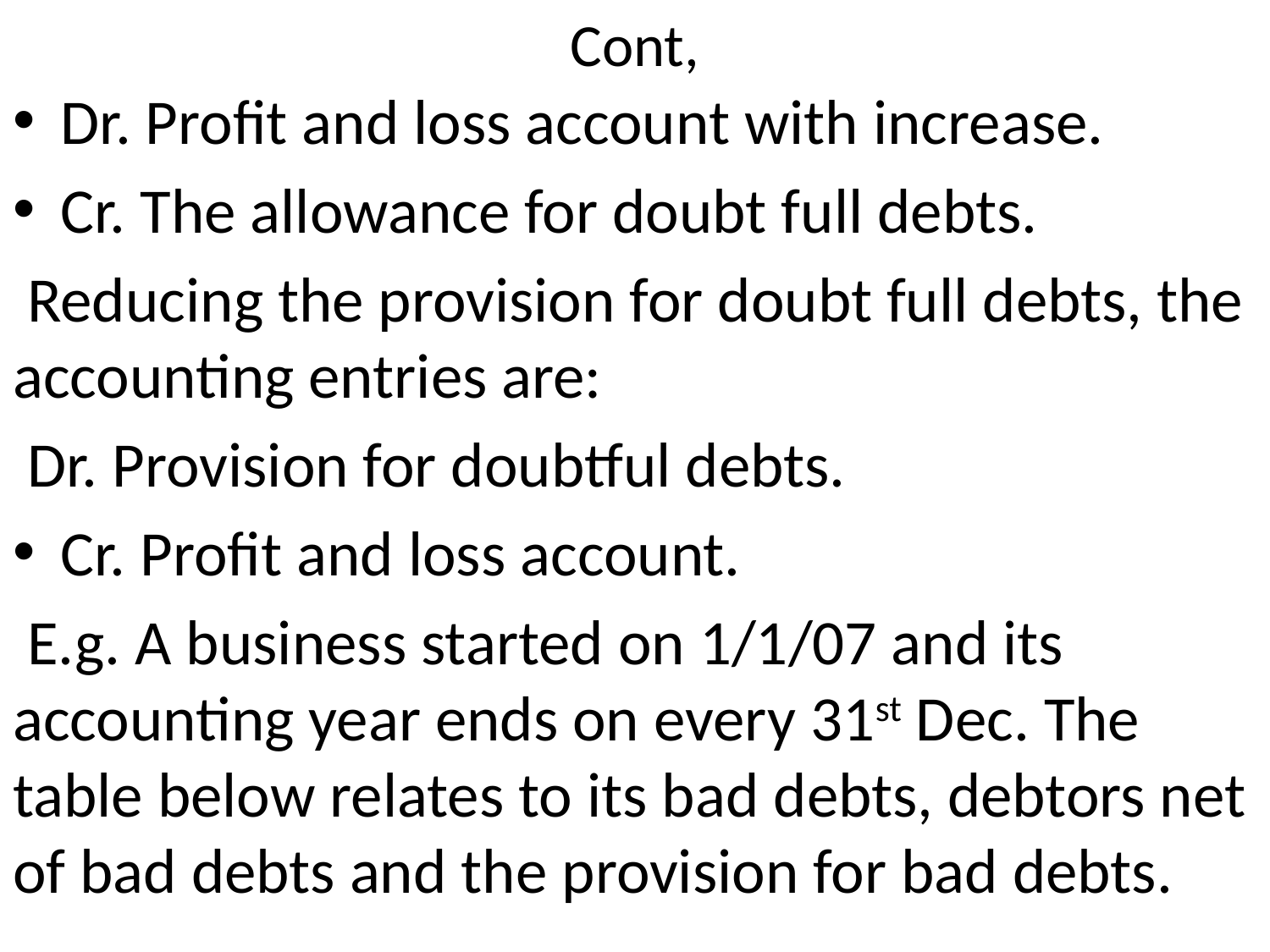

# Cont,
Dr. Profit and loss account with increase.
Cr. The allowance for doubt full debts.
 Reducing the provision for doubt full debts, the accounting entries are:
 Dr. Provision for doubtful debts.
Cr. Profit and loss account.
 E.g. A business started on 1/1/07 and its accounting year ends on every 31st Dec. The table below relates to its bad debts, debtors net of bad debts and the provision for bad debts.